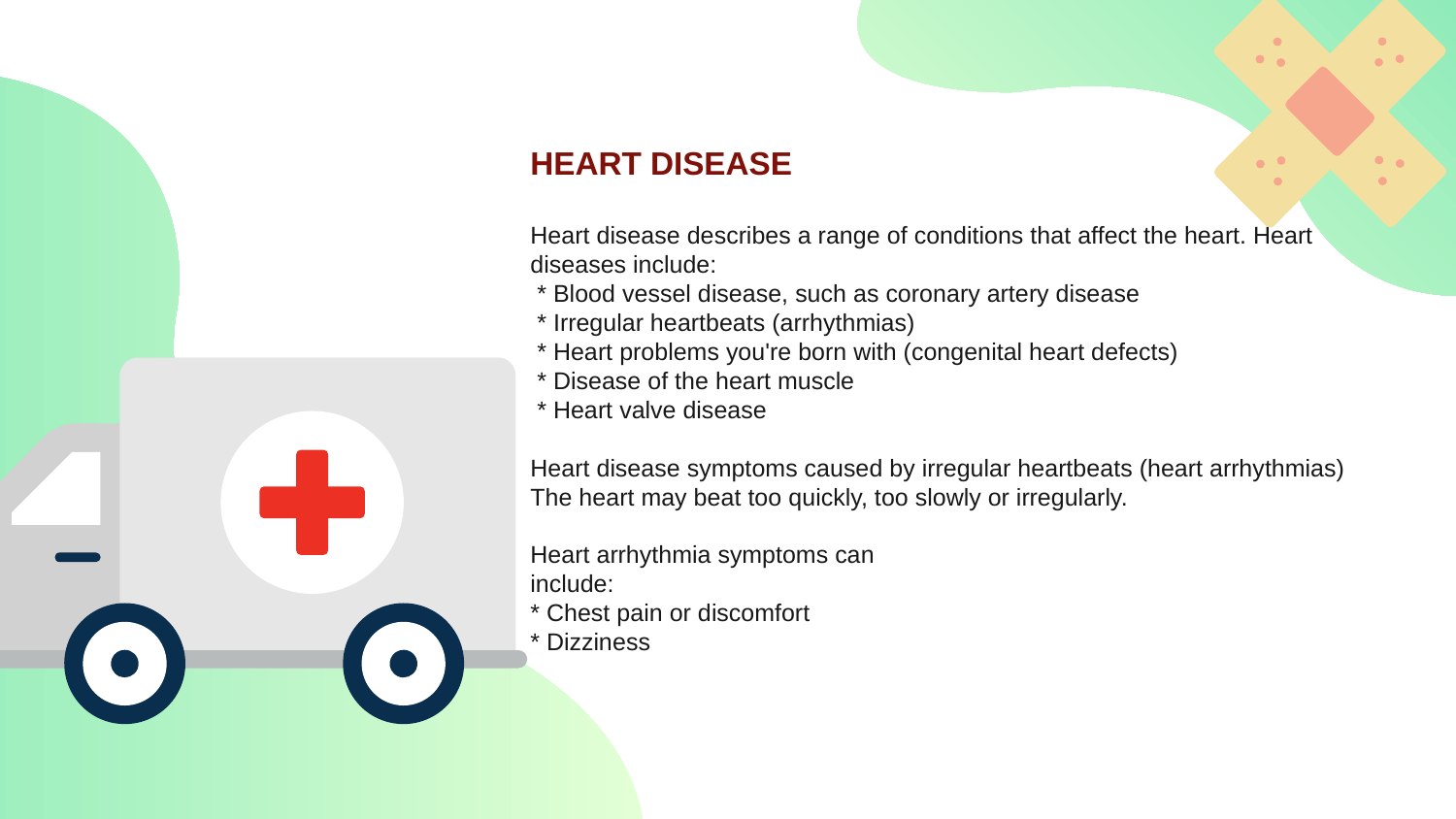

# HEART DISEASE Heart disease describes a range of conditions that affect the heart. Heart diseases include: * Blood vessel disease, such as coronary artery disease * Irregular heartbeats (arrhythmias) * Heart problems you're born with (congenital heart defects) * Disease of the heart muscle * Heart valve disease Heart disease symptoms caused by irregular heartbeats (heart arrhythmias) The heart may beat too quickly, too slowly or irregularly. Heart arrhythmia symptoms can include: * Chest pain or discomfort * Dizziness